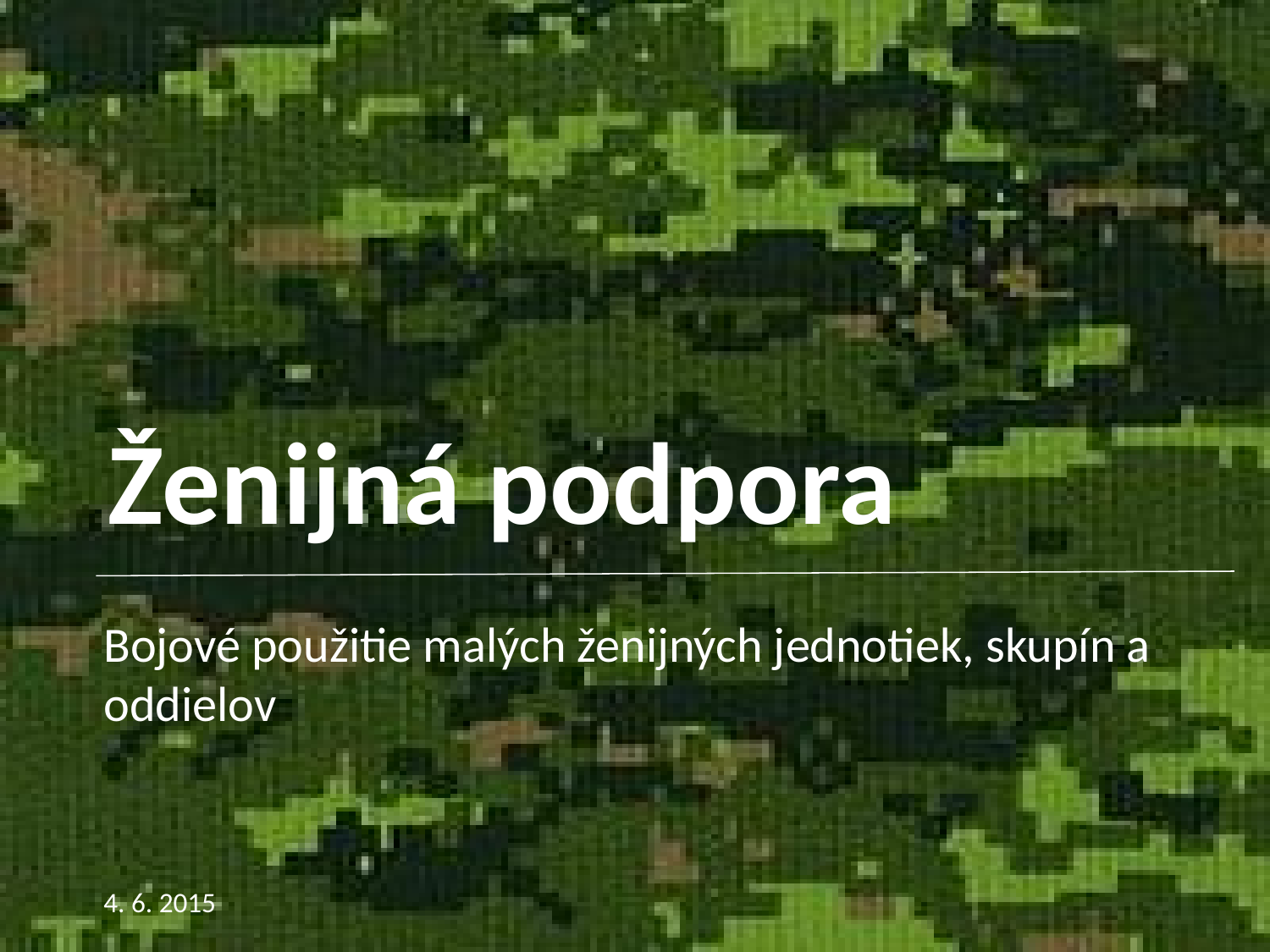

Ženijná podpora
Bojové použitie malých ženijných jednotiek, skupín a oddielov
4. 6. 2015